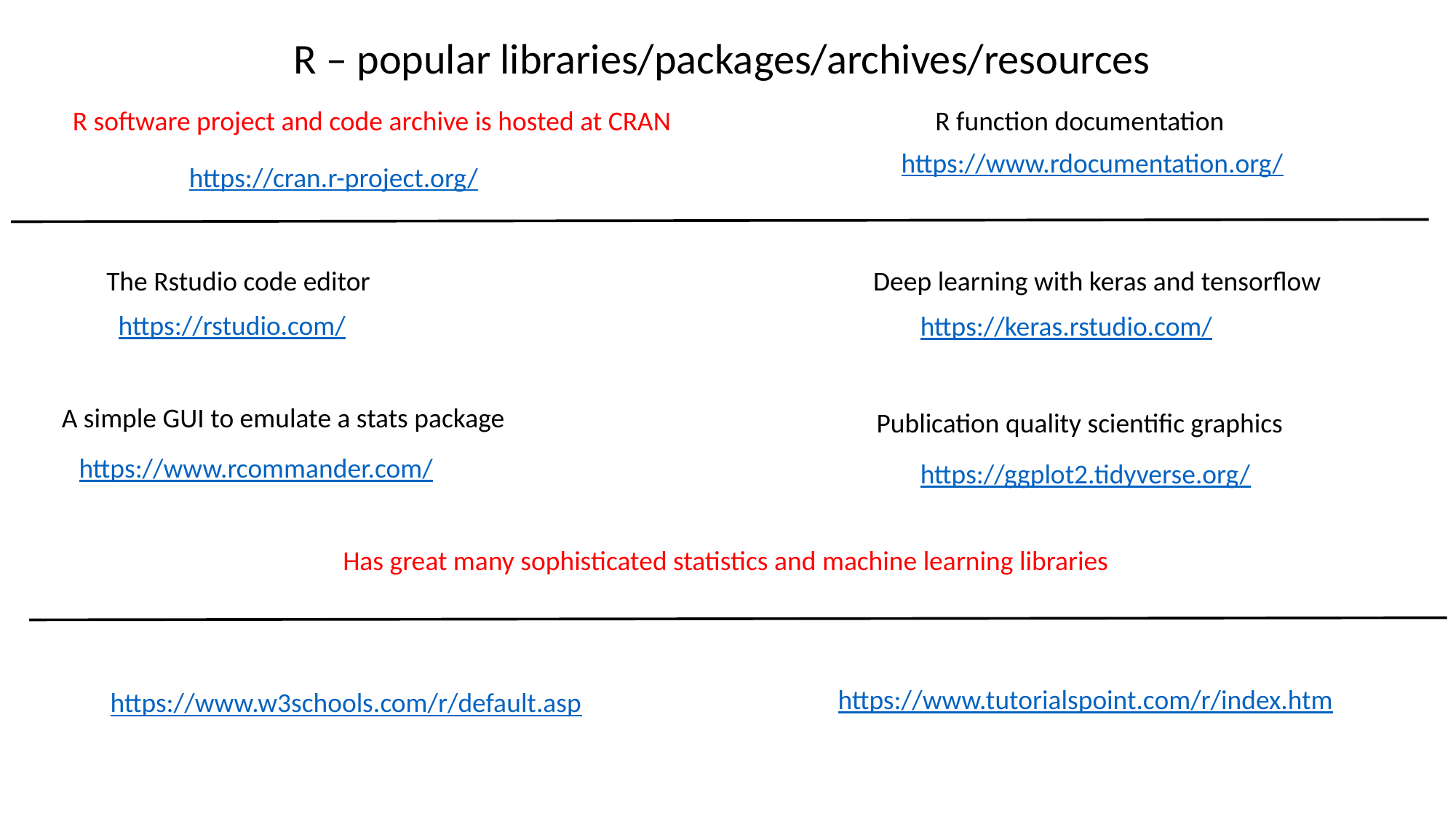

R – popular libraries/packages/archives/resources
R software project and code archive is hosted at CRAN
R function documentation
https://www.rdocumentation.org/

https://cran.r-project.org/

The Rstudio code editor
Deep learning with keras and tensorflow
https://rstudio.com/

https://keras.rstudio.com/

A simple GUI to emulate a stats package
Publication quality scientific graphics
https://www.rcommander.com/

https://ggplot2.tidyverse.org/

Has great many sophisticated statistics and machine learning libraries
https://www.tutorialspoint.com/r/index.htm

https://www.w3schools.com/r/default.asp